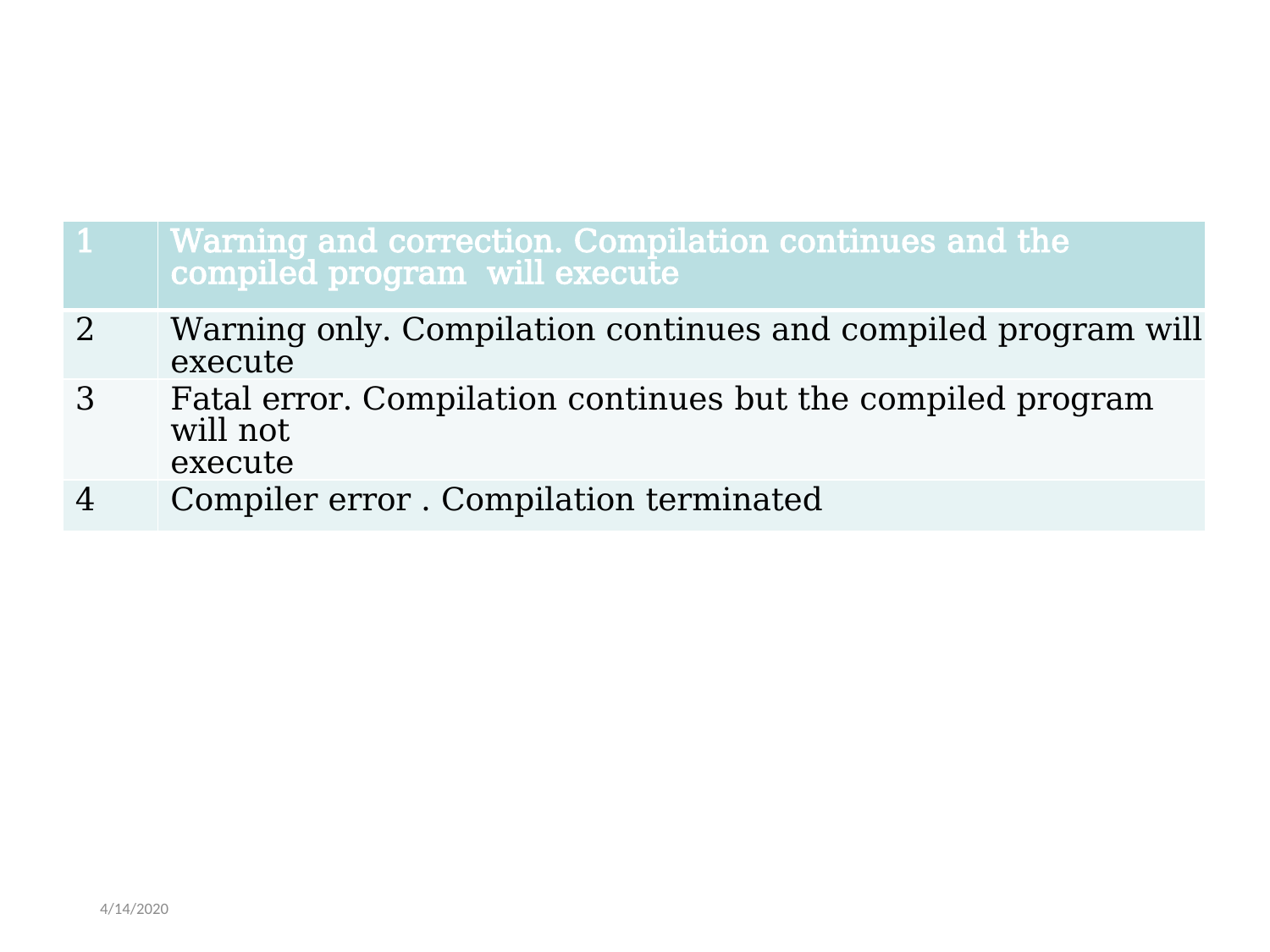

| 1 | Warning and correction. Compilation continues and the compiled program will execute |
| --- | --- |
| 2 | Warning only. Compilation continues and compiled program will execute |
| 3 | Fatal error. Compilation continues but the compiled program will not execute |
| 4 | Compiler error . Compilation terminated |
4/14/2020